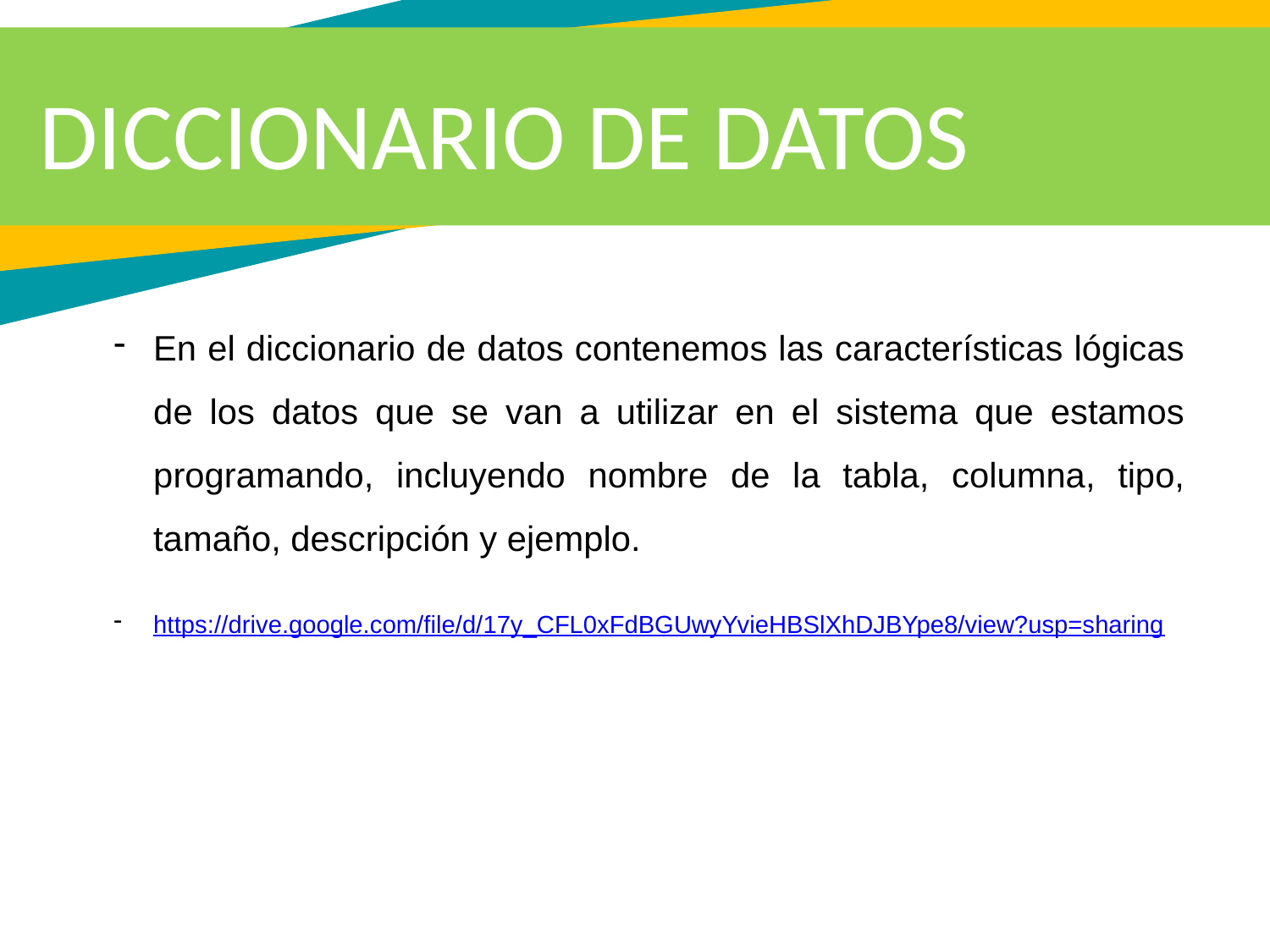

DICCIONARIO DE DATOS
En el diccionario de datos contenemos las características lógicas de los datos que se van a utilizar en el sistema que estamos programando, incluyendo nombre de la tabla, columna, tipo, tamaño, descripción y ejemplo.
https://drive.google.com/file/d/17y_CFL0xFdBGUwyYvieHBSlXhDJBYpe8/view?usp=sharing